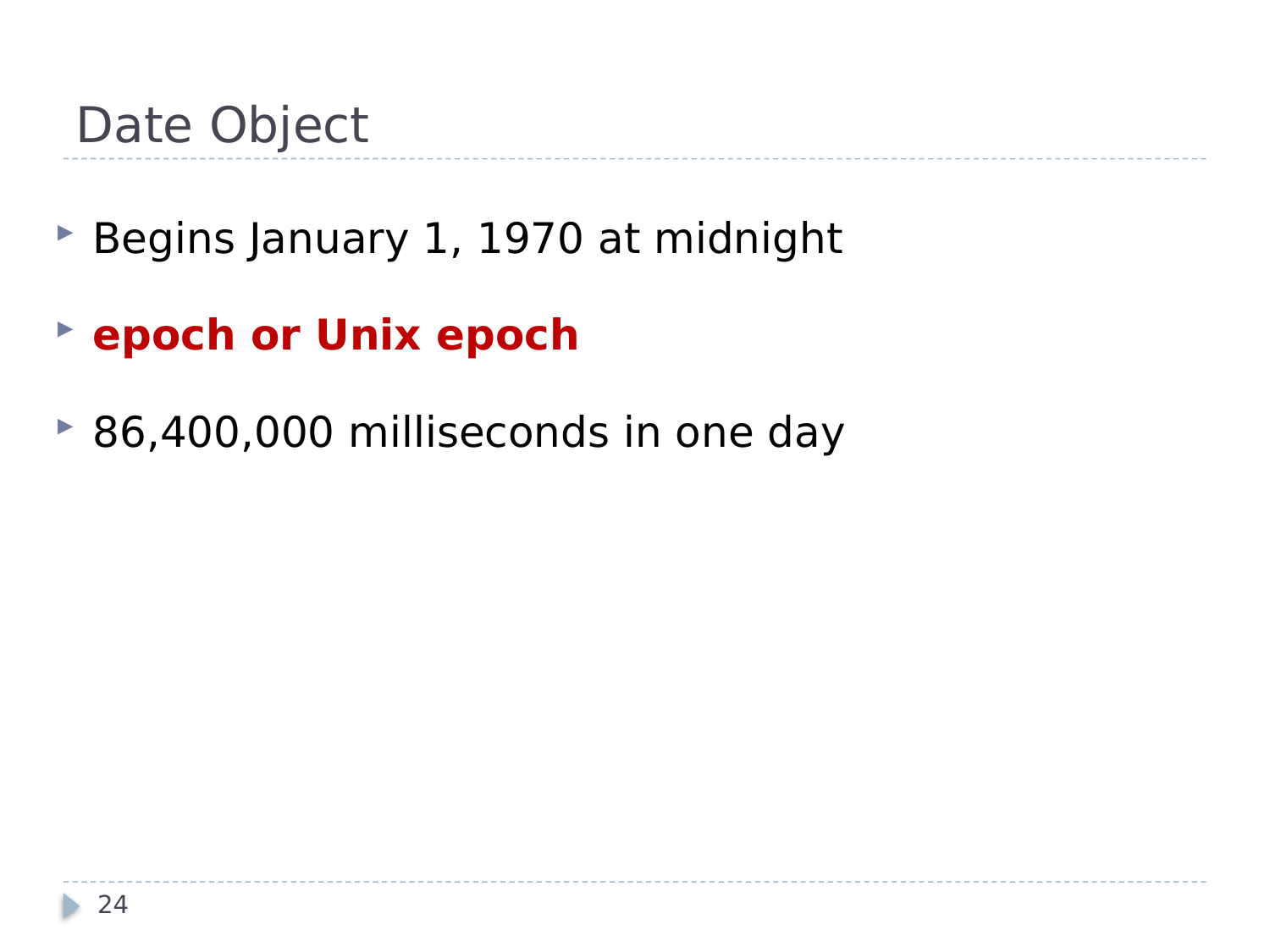

# Date Object
Begins January 1, 1970 at midnight
epoch or Unix epoch
86,400,000 milliseconds in one day
24